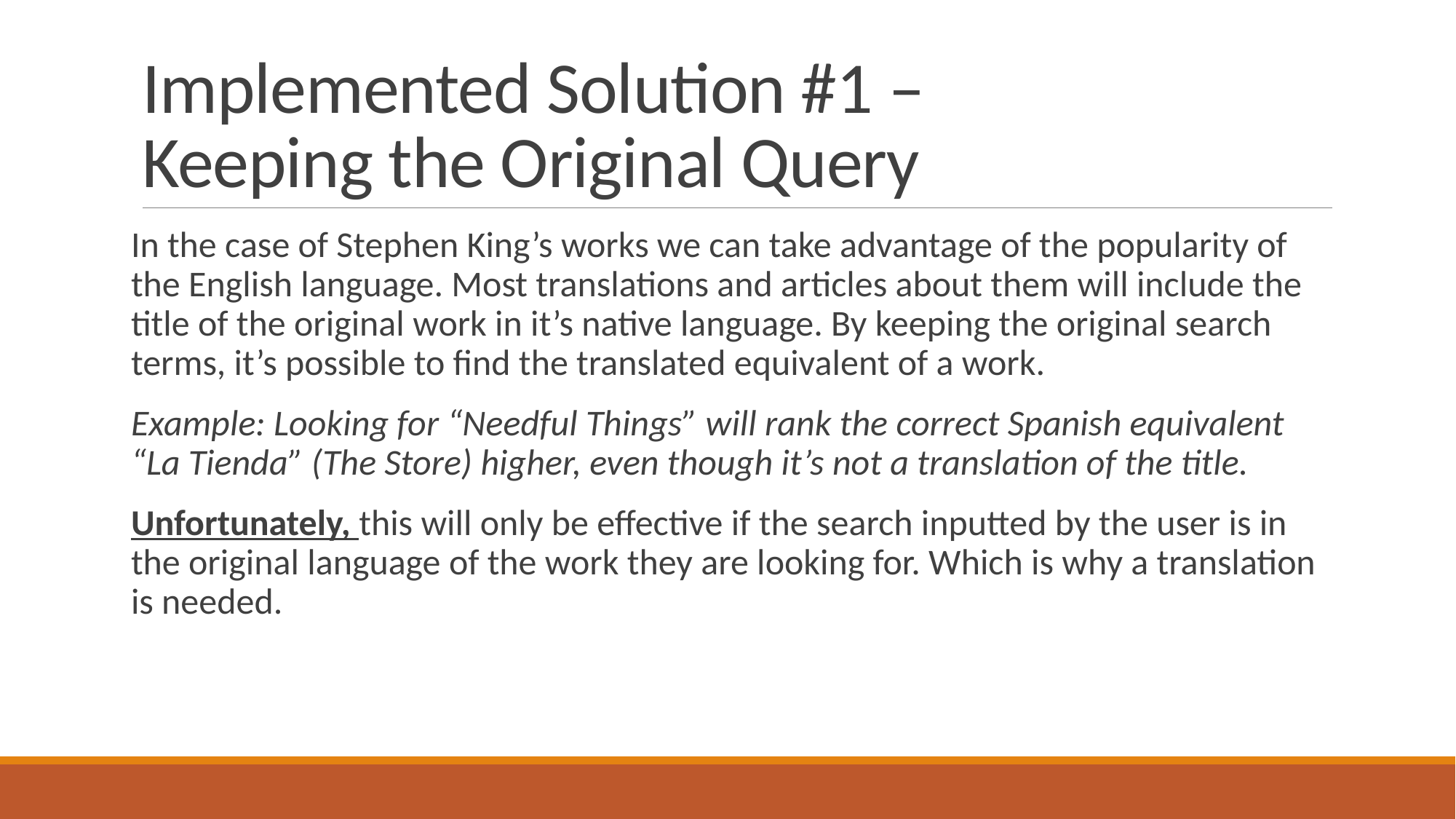

# Implemented Solution #1 – Keeping the Original Query
In the case of Stephen King’s works we can take advantage of the popularity of the English language. Most translations and articles about them will include the title of the original work in it’s native language. By keeping the original search terms, it’s possible to find the translated equivalent of a work.
Example: Looking for “Needful Things” will rank the correct Spanish equivalent “La Tienda” (The Store) higher, even though it’s not a translation of the title.
Unfortunately, this will only be effective if the search inputted by the user is in the original language of the work they are looking for. Which is why a translation is needed.